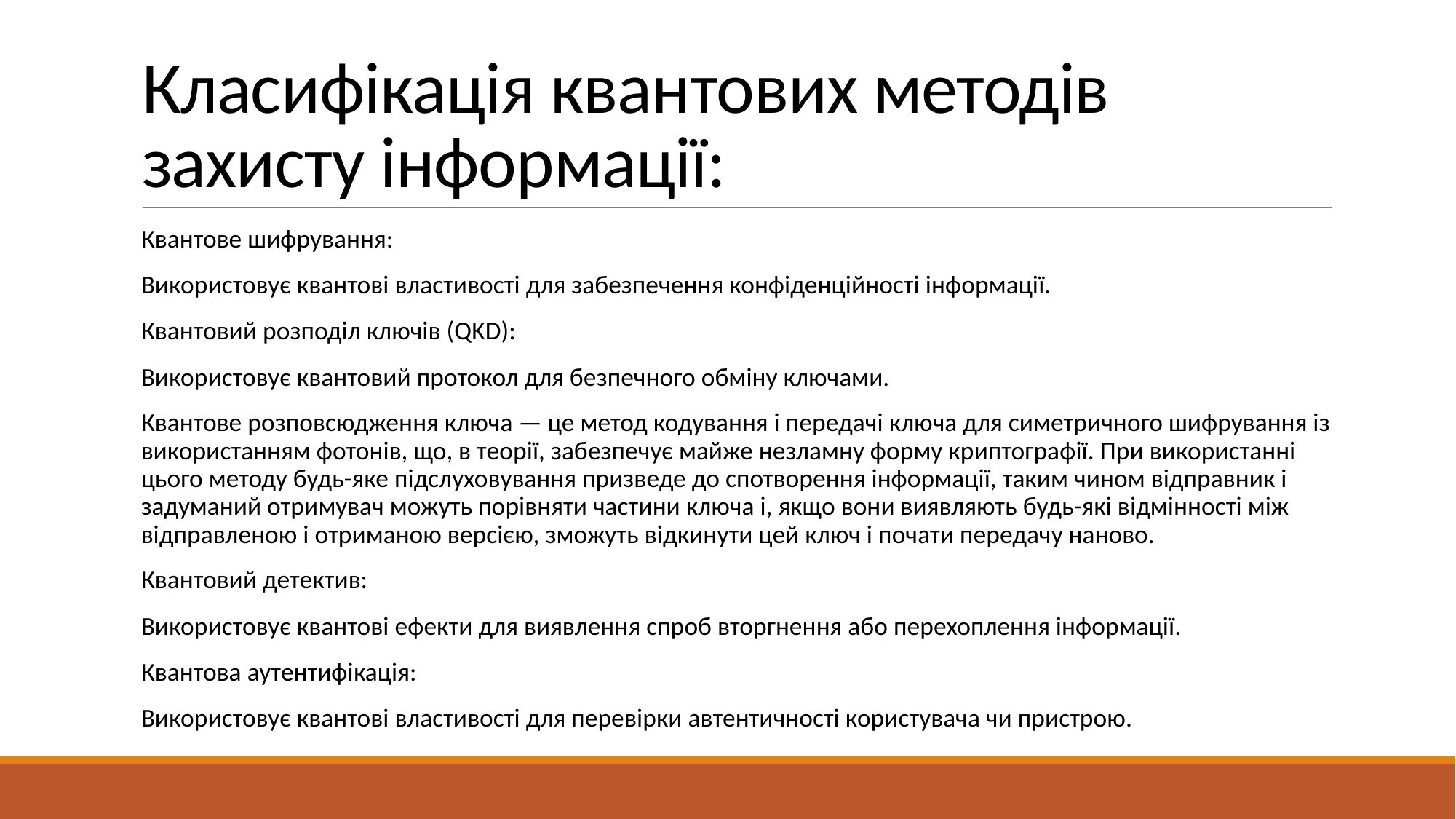

# Класифікація квантових методів захисту інформації:
Квантове шифрування:
Використовує квантові властивості для забезпечення конфіденційності інформації.
Квантовий розподіл ключів (QKD):
Використовує квантовий протокол для безпечного обміну ключами.
Квантове розповсюдження ключа — це метод кодування і передачі ключа для симетричного шифрування із використанням фотонів, що, в теорії, забезпечує майже незламну форму криптографії. При використанні цього методу будь-яке підслуховування призведе до спотворення інформації, таким чином відправник і задуманий отримувач можуть порівняти частини ключа і, якщо вони виявляють будь-які відмінності між відправленою і отриманою версією, зможуть відкинути цей ключ і почати передачу наново.
Квантовий детектив:
Використовує квантові ефекти для виявлення спроб вторгнення або перехоплення інформації.
Квантова аутентифікація:
Використовує квантові властивості для перевірки автентичності користувача чи пристрою.